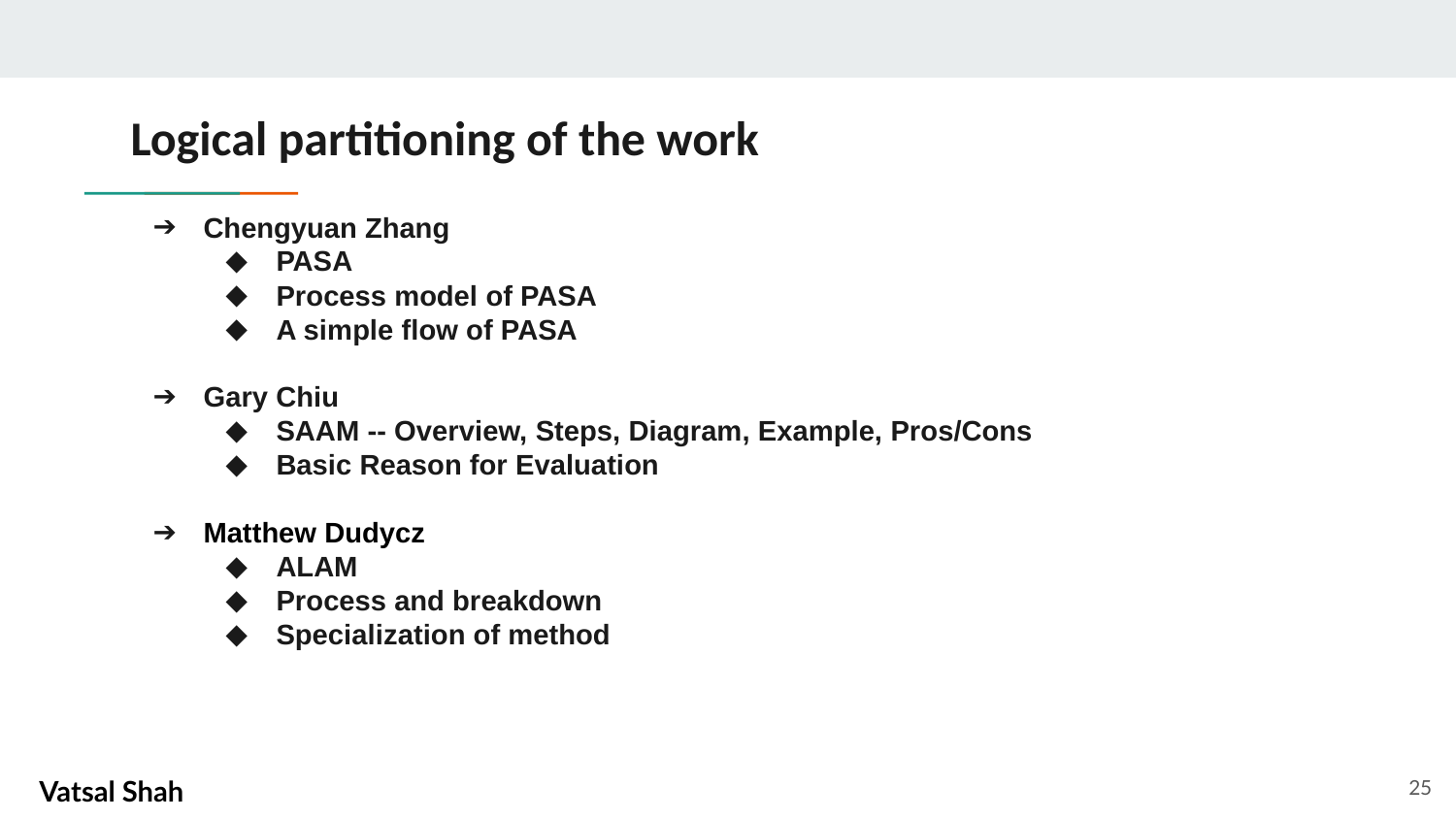

# Logical partitioning of the work
Chengyuan Zhang
PASA
Process model of PASA
A simple flow of PASA

Gary Chiu
SAAM -- Overview, Steps, Diagram, Example, Pros/Cons
Basic Reason for Evaluation

Matthew Dudycz
ALAM
Process and breakdown
Specialization of method
25
Vatsal Shah